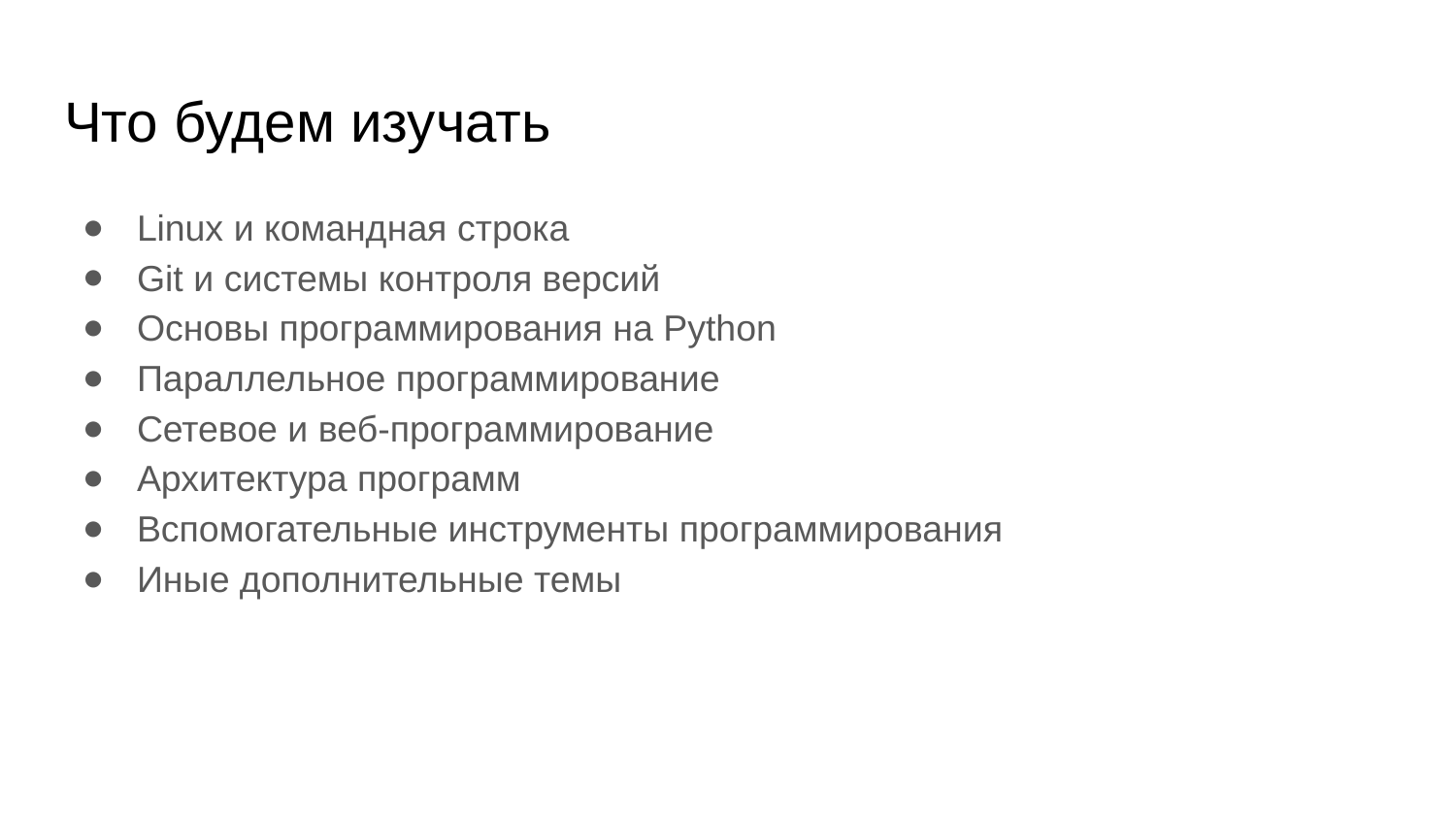

# Что будем изучать
Linux и командная строка
Git и системы контроля версий
Основы программирования на Python
Параллельное программирование
Сетевое и веб-программирование
Архитектура программ
Вспомогательные инструменты программирования
Иные дополнительные темы